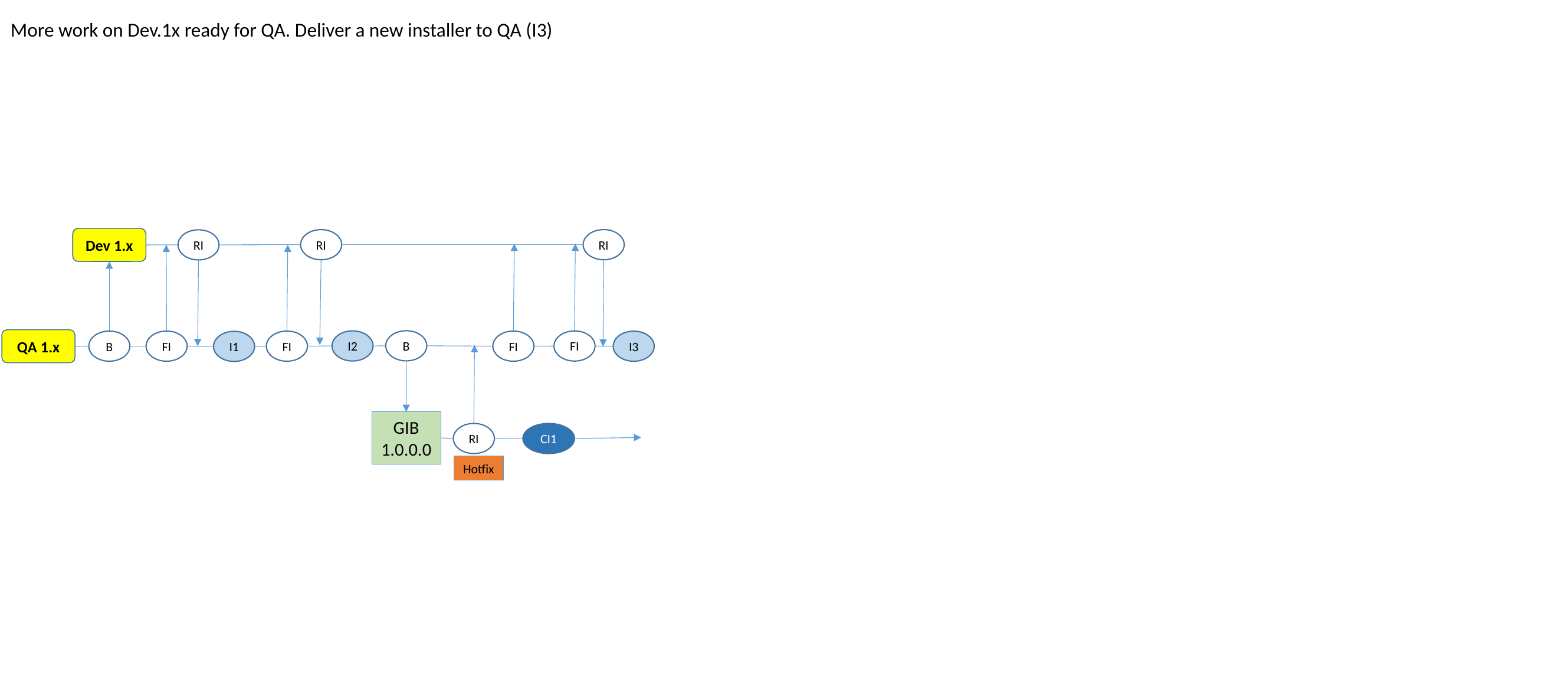

More work on Dev.1x ready for QA. Deliver a new installer to QA (I3)
Dev 1.x
RI
RI
RI
QA 1.x
B
I2
FI
FI
B
FI
FI
I3
I1
GIB
1.0.0.0
RI
CI1
Hotfix